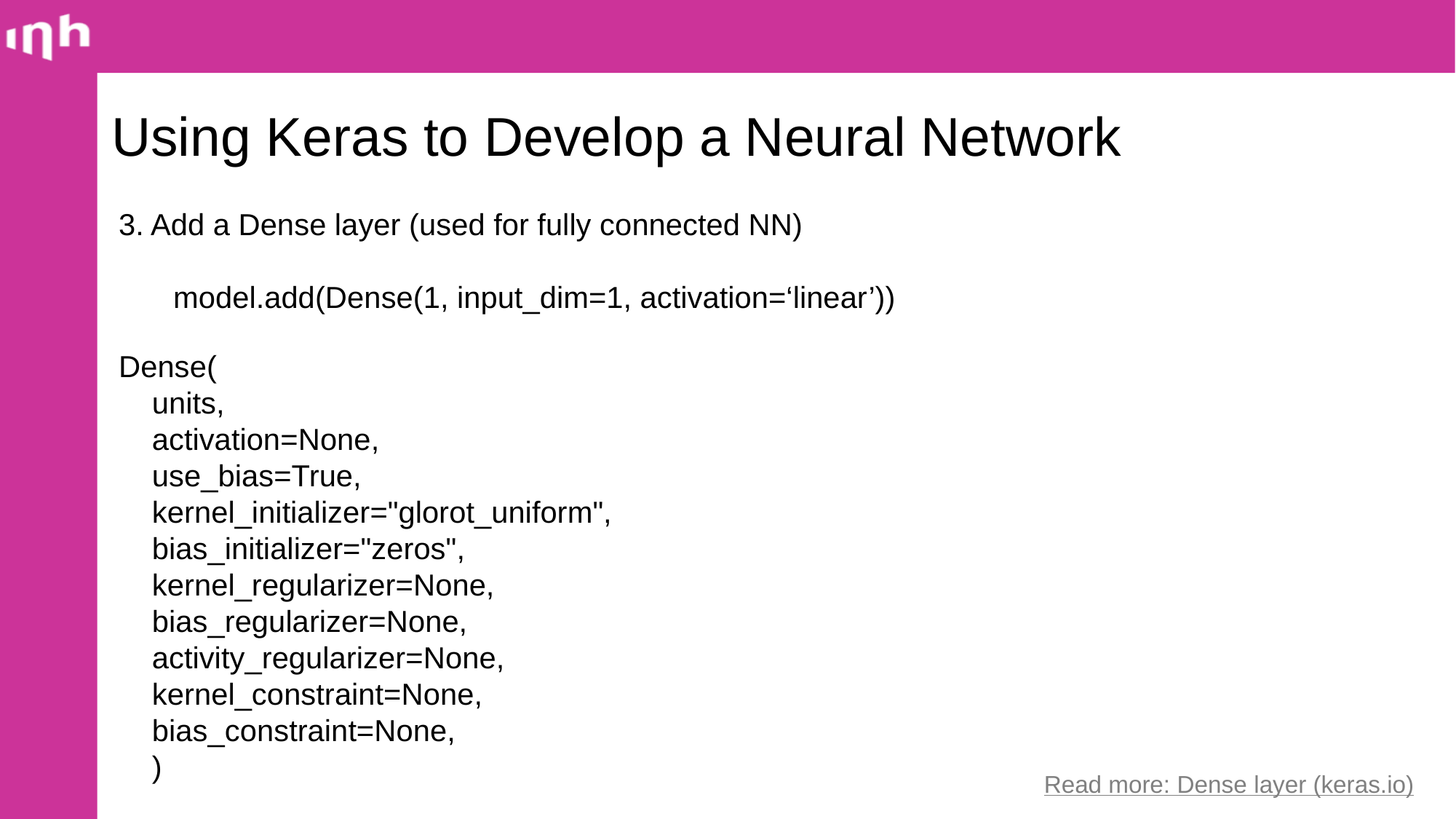

Using Keras to Develop a Neural Network
3. Add a Dense layer (used for fully connected NN)

model.add(Dense(1, input_dim=1, activation=‘linear’))

Dense(
    units,
    activation=None,
    use_bias=True,
    kernel_initializer="glorot_uniform",
    bias_initializer="zeros",
    kernel_regularizer=None,
    bias_regularizer=None,
    activity_regularizer=None,
    kernel_constraint=None,
    bias_constraint=None,
    )

Read more: Dense layer (keras.io)